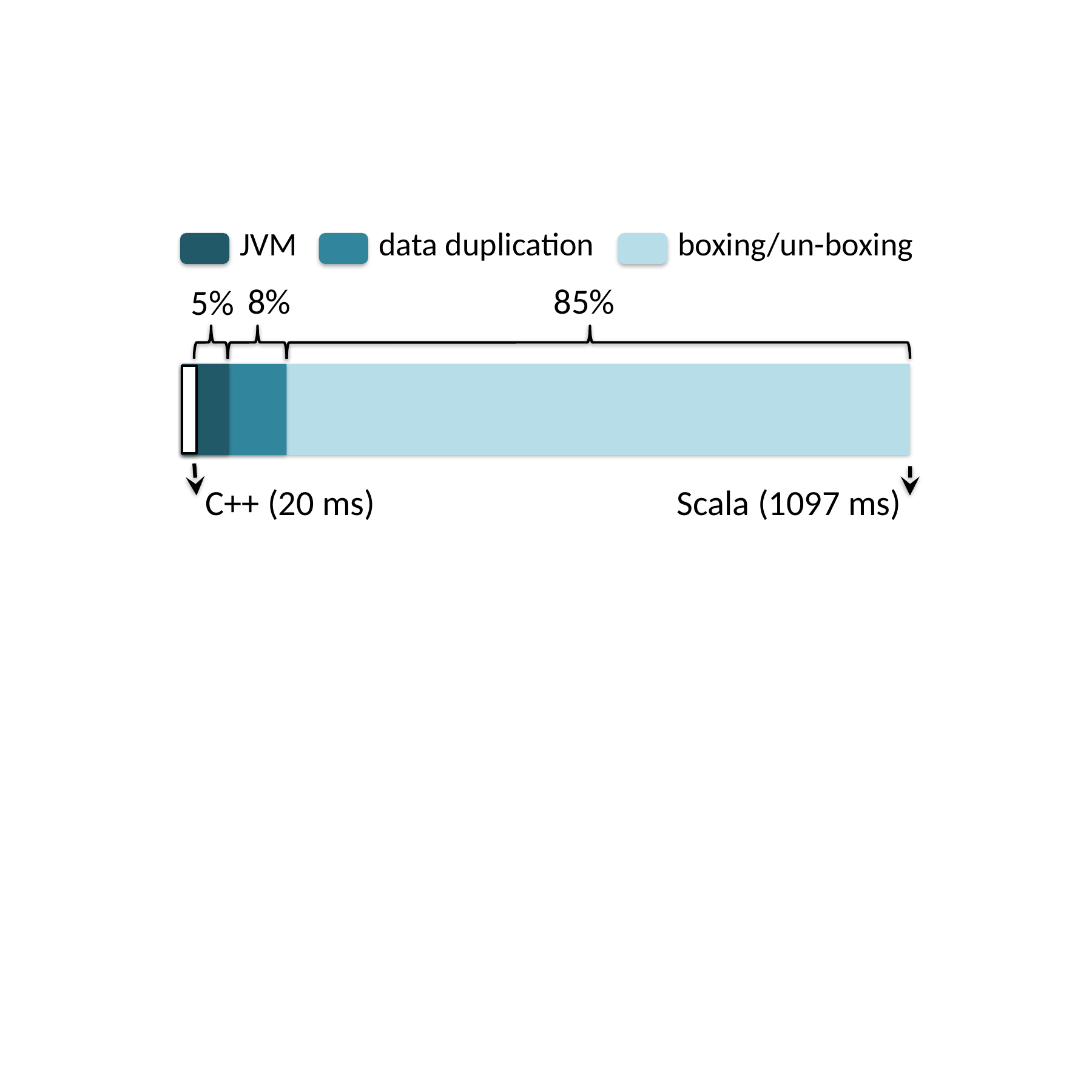

JVM

data duplication

boxing/un-boxing

8%
85%
5%

C++ (20 ms)
Scala (1097 ms)